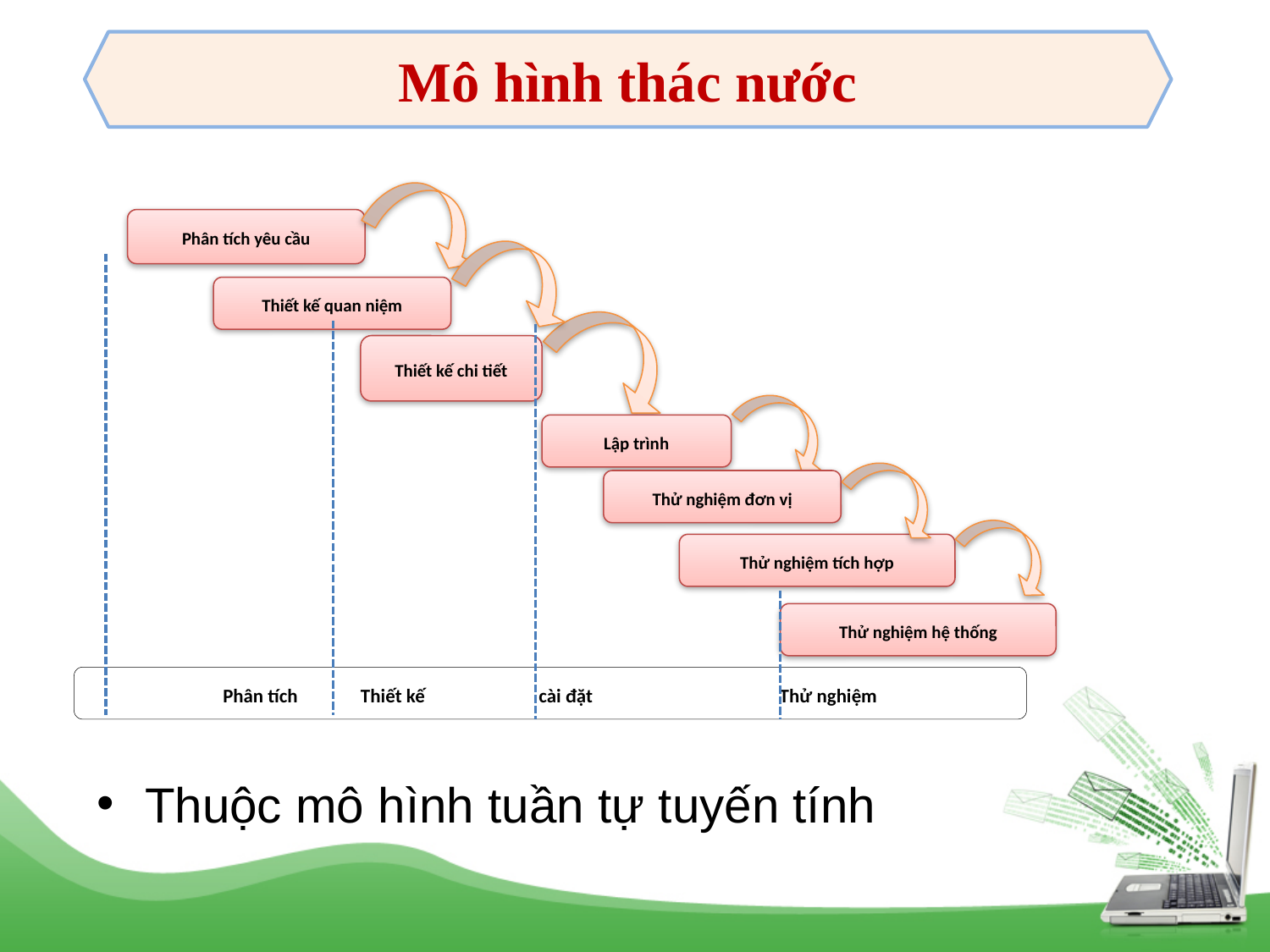

Mô hình thác nước

Phân tích yêu cầu

Thiết kế quan niệm

Thiết kế chi tiết

Lập trình
Thử nghiệm đơn vị

Thử nghiệm tích hợp
Thử nghiệm hệ thống
Phân tích	Thiết kế	              cài đặt		           Thử nghiệm
Thuộc mô hình tuần tự tuyến tính